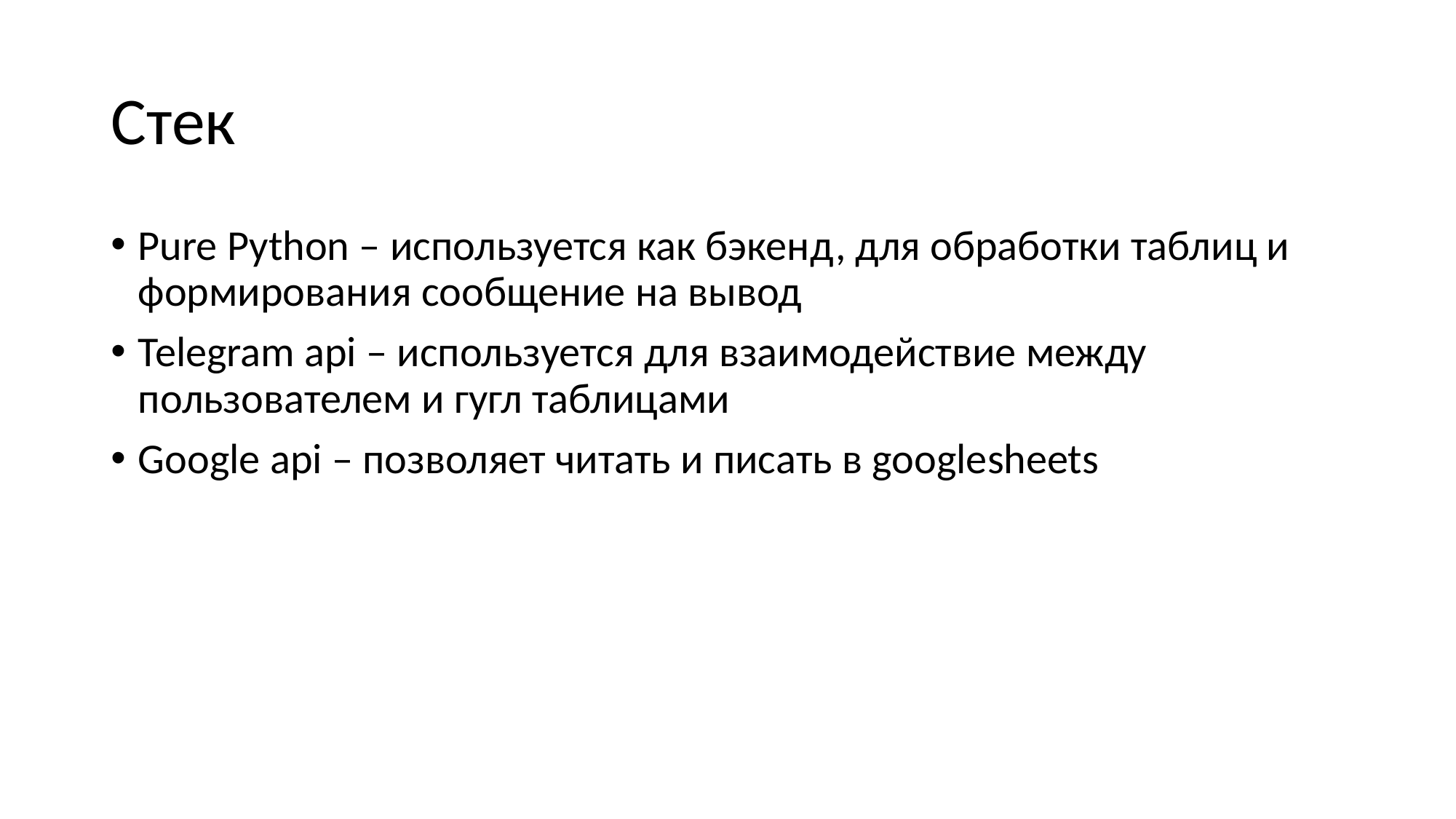

# Стек
Pure Python – используется как бэкенд, для обработки таблиц и формирования сообщение на вывод
Telegram api – используется для взаимодействие между пользователем и гугл таблицами
Google api – позволяет читать и писать в googlesheets